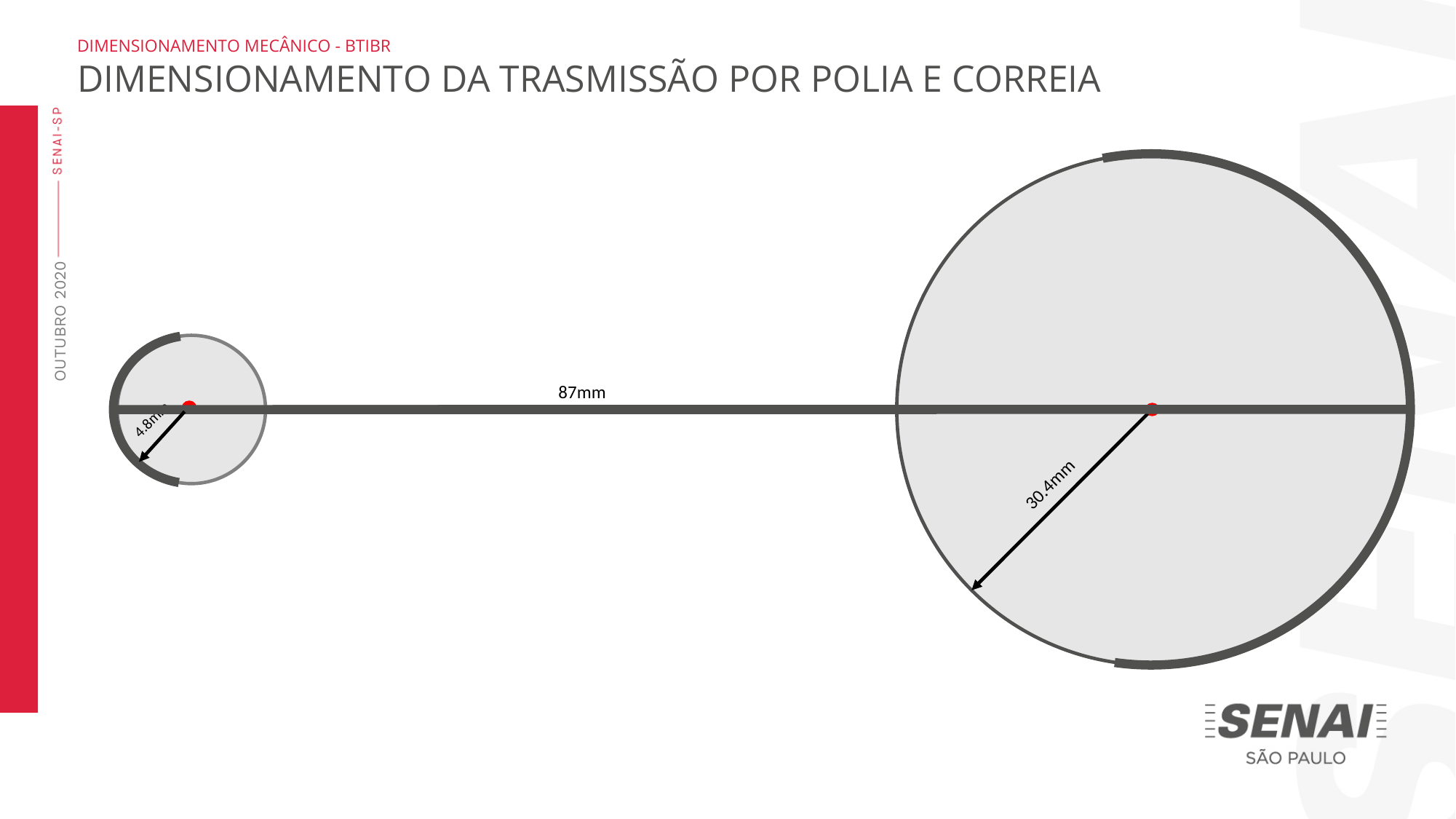

DIMENSIONAMENTO MECÂNICO - BTIBR
DIMENSIONAMENTO DA TRASMISSÃO POR POLIA E CORREIA

87mm

4.8mm
30.4mm